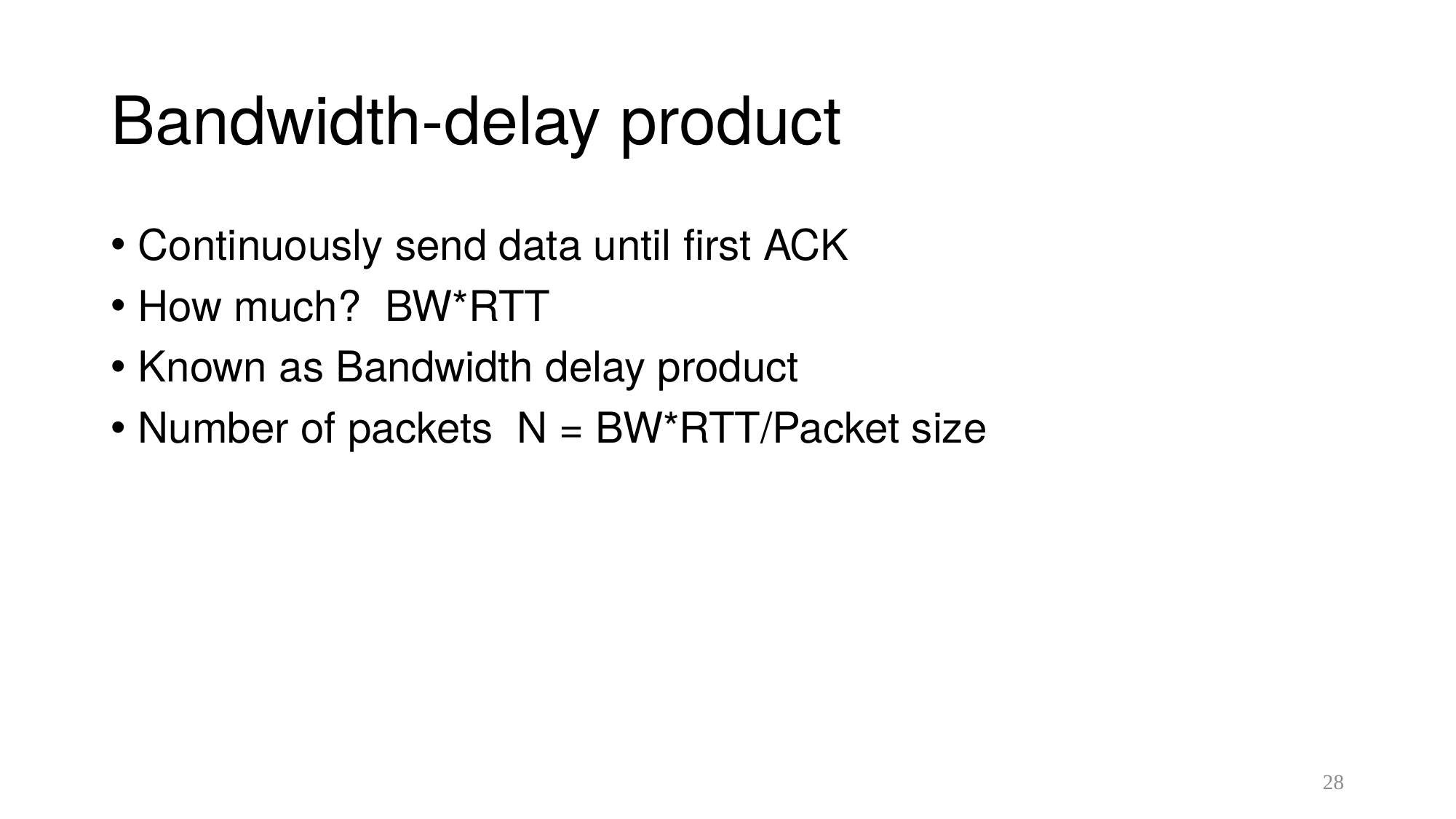

# Bandwidth-delay product
Continuously send data until first ACK
How much?  BW*RTT
Known as Bandwidth delay product
Number of packets  N = BW*RTT/Packet size
28